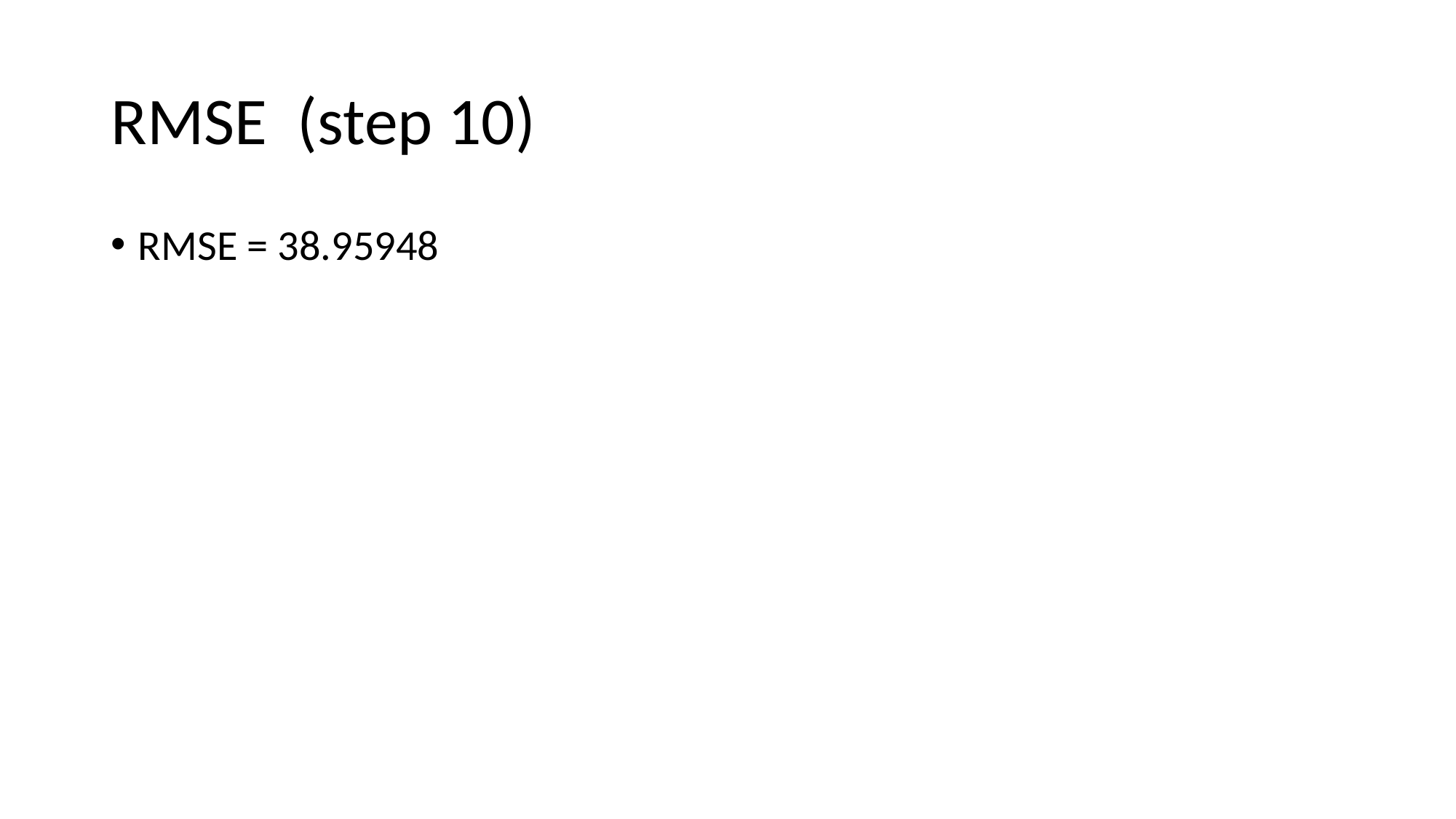

# RMSE  (step 10)
RMSE = 38.95948